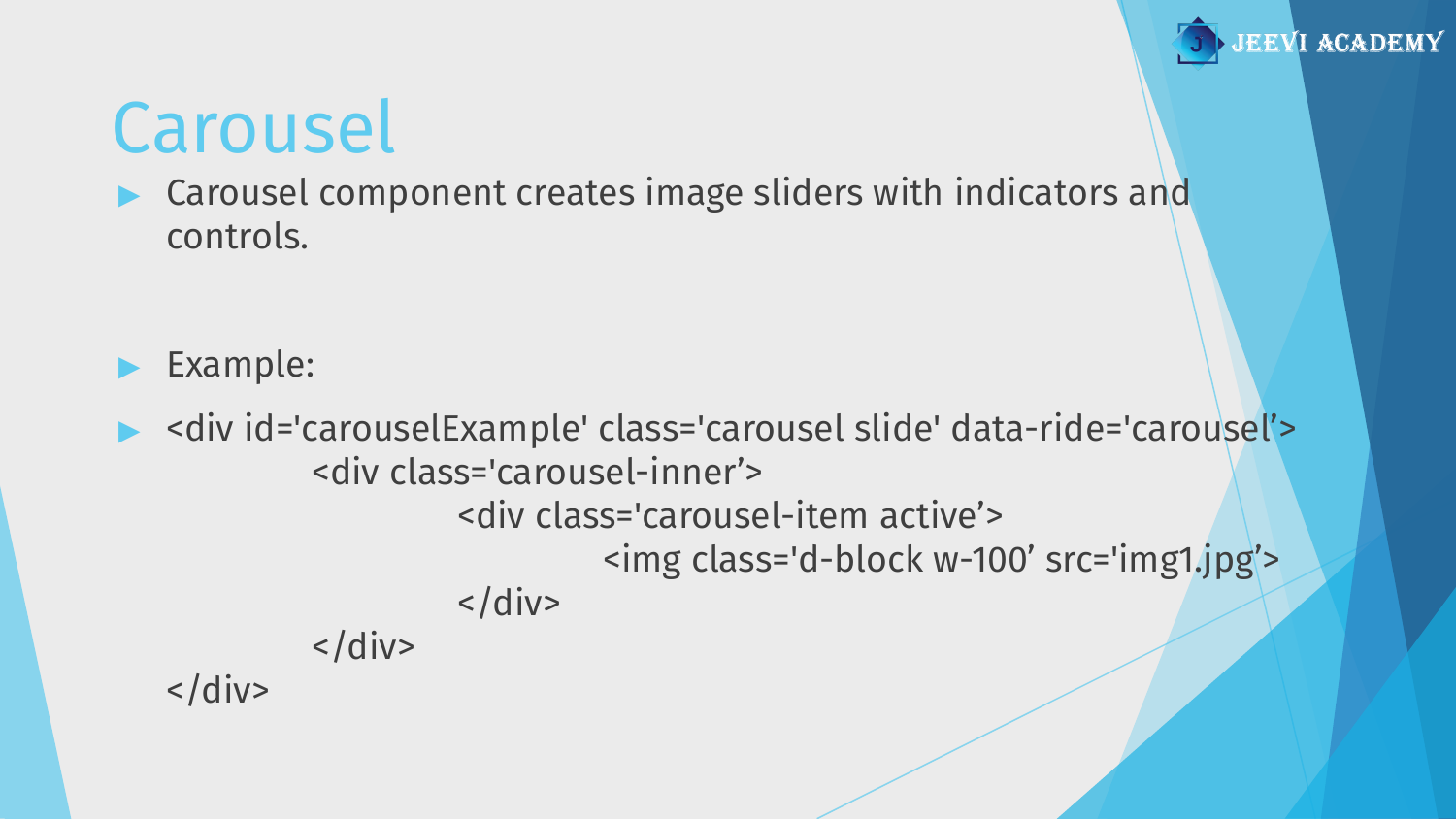

# Carousel
Carousel component creates image sliders with indicators and controls.

Example:
<div id='carouselExample' class='carousel slide' data-ride='carousel’>
	<div class='carousel-inner’>
		<div class='carousel-item active’>
			<img class='d-block w-100’ src='img1.jpg’>
		</div>
	</div>
</div>